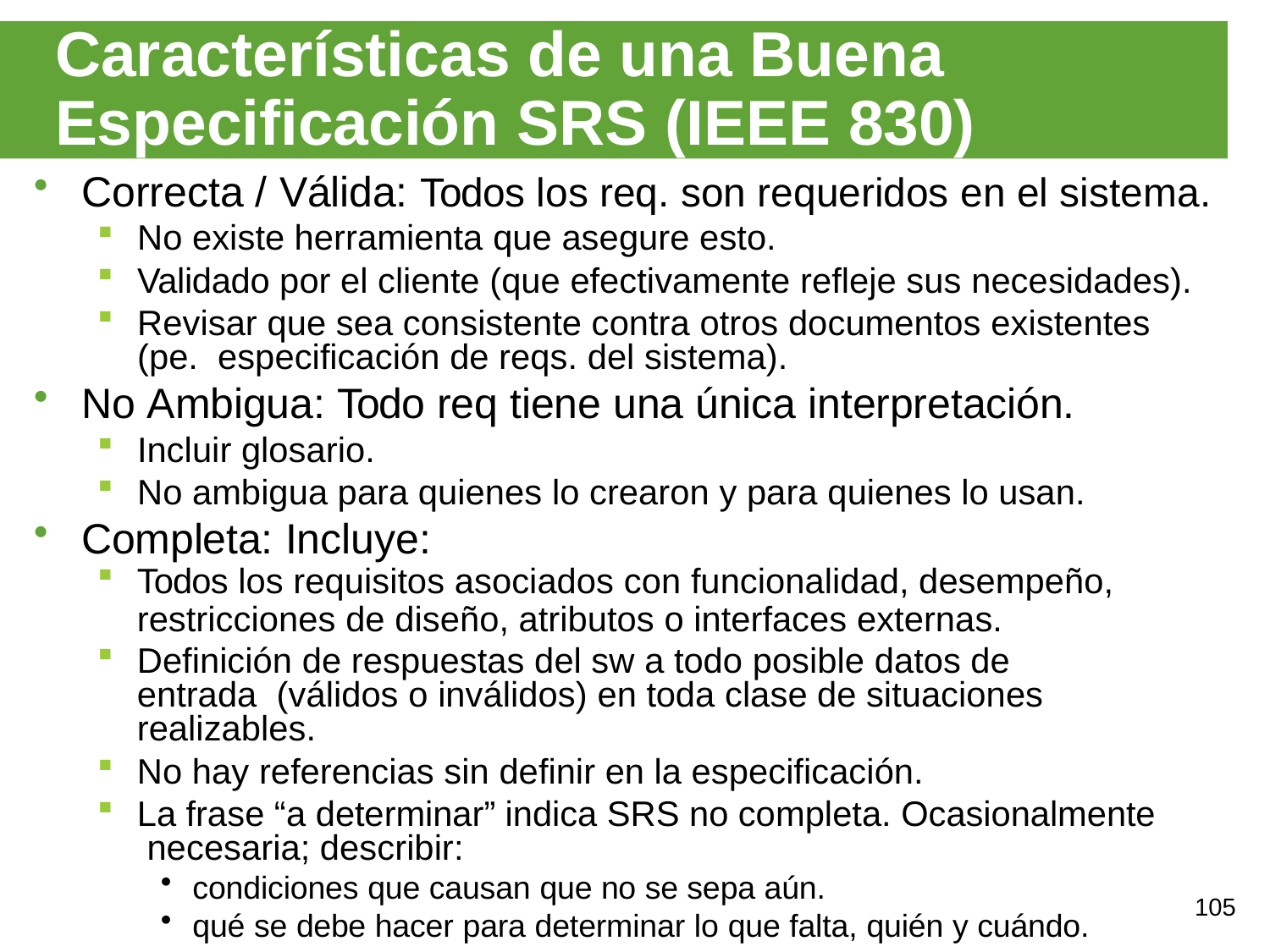

# Características de una Buena  Especificación SRS (IEEE 830)
Correcta / Válida: Todos los req. son requeridos en el sistema.
No existe herramienta que asegure esto.
Validado por el cliente (que efectivamente refleje sus necesidades).
Revisar que sea consistente contra otros documentos existentes (pe.  especificación de reqs. del sistema).
No Ambigua: Todo req tiene una única interpretación.
Incluir glosario.
No ambigua para quienes lo crearon y para quienes lo usan.
Completa: Incluye:
Todos los requisitos asociados con funcionalidad, desempeño,
restricciones de diseño, atributos o interfaces externas.
Definición de respuestas del sw a todo posible datos de entrada  (válidos o inválidos) en toda clase de situaciones realizables.
No hay referencias sin definir en la especificación.
La frase “a determinar” indica SRS no completa. Ocasionalmente  necesaria; describir:
condiciones que causan que no se sepa aún.
qué se debe hacer para determinar lo que falta, quién y cuándo.
105